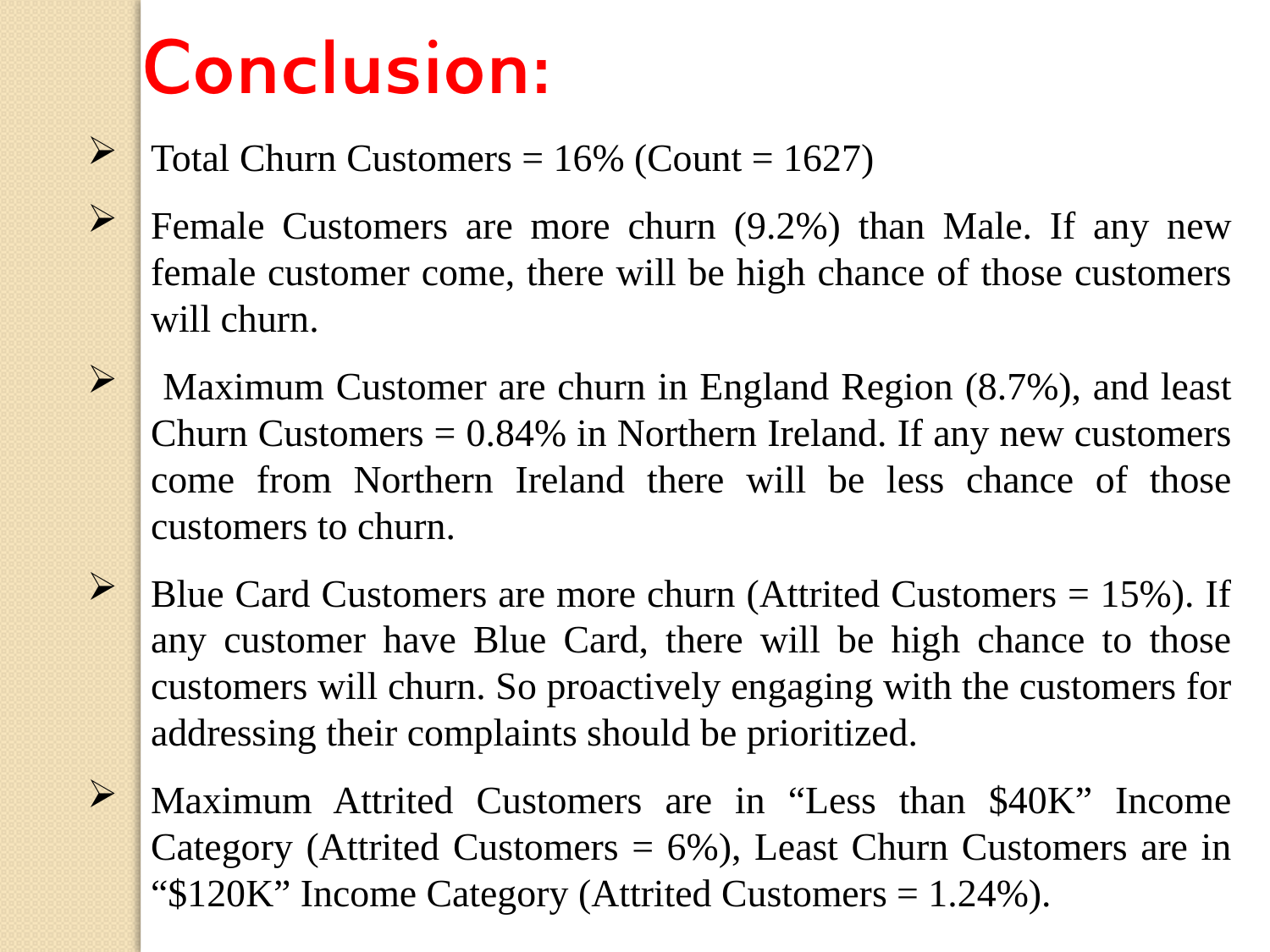

Conclusion:
Total Churn Customers = 16% (Count = 1627)

Female Customers are more churn (9.2%) than Male. If any new female customer come, there will be high chance of those customers will churn.

 Maximum Customer are churn in England Region (8.7%), and least Churn Customers = 0.84% in Northern Ireland. If any new customers come from Northern Ireland there will be less chance of those customers to churn.

Blue Card Customers are more churn (Attrited Customers = 15%). If any customer have Blue Card, there will be high chance to those customers will churn. So proactively engaging with the customers for addressing their complaints should be prioritized.

Maximum Attrited Customers are in “Less than $40K” Income Category (Attrited Customers = 6%), Least Churn Customers are in “$120K” Income Category (Attrited Customers = 1.24%).